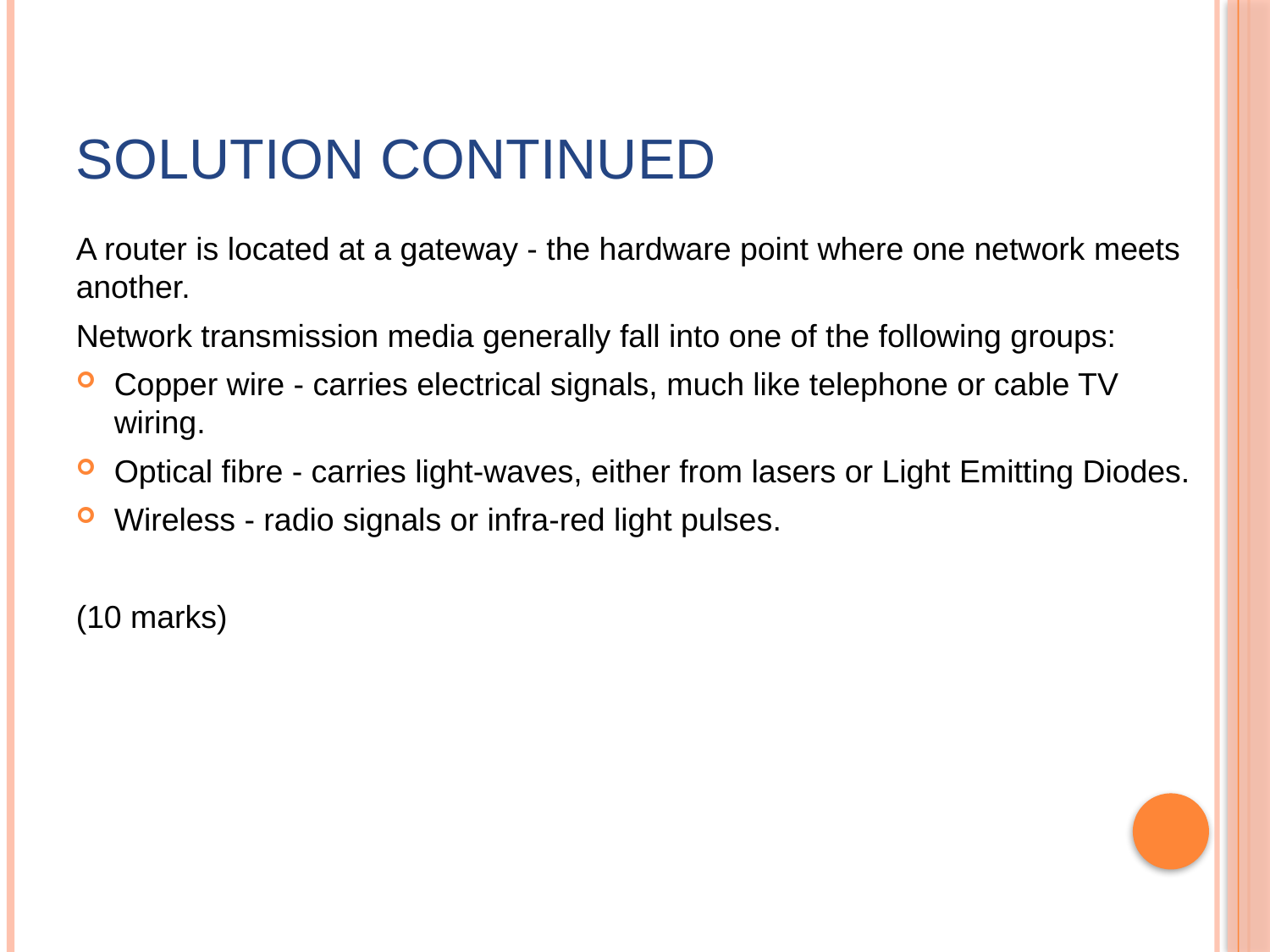

# Solution continued
A router is located at a gateway - the hardware point where one network meets another.
Network transmission media generally fall into one of the following groups:
Copper wire - carries electrical signals, much like telephone or cable TV wiring.
Optical fibre - carries light-waves, either from lasers or Light Emitting Diodes.
Wireless - radio signals or infra-red light pulses.

(10 marks)